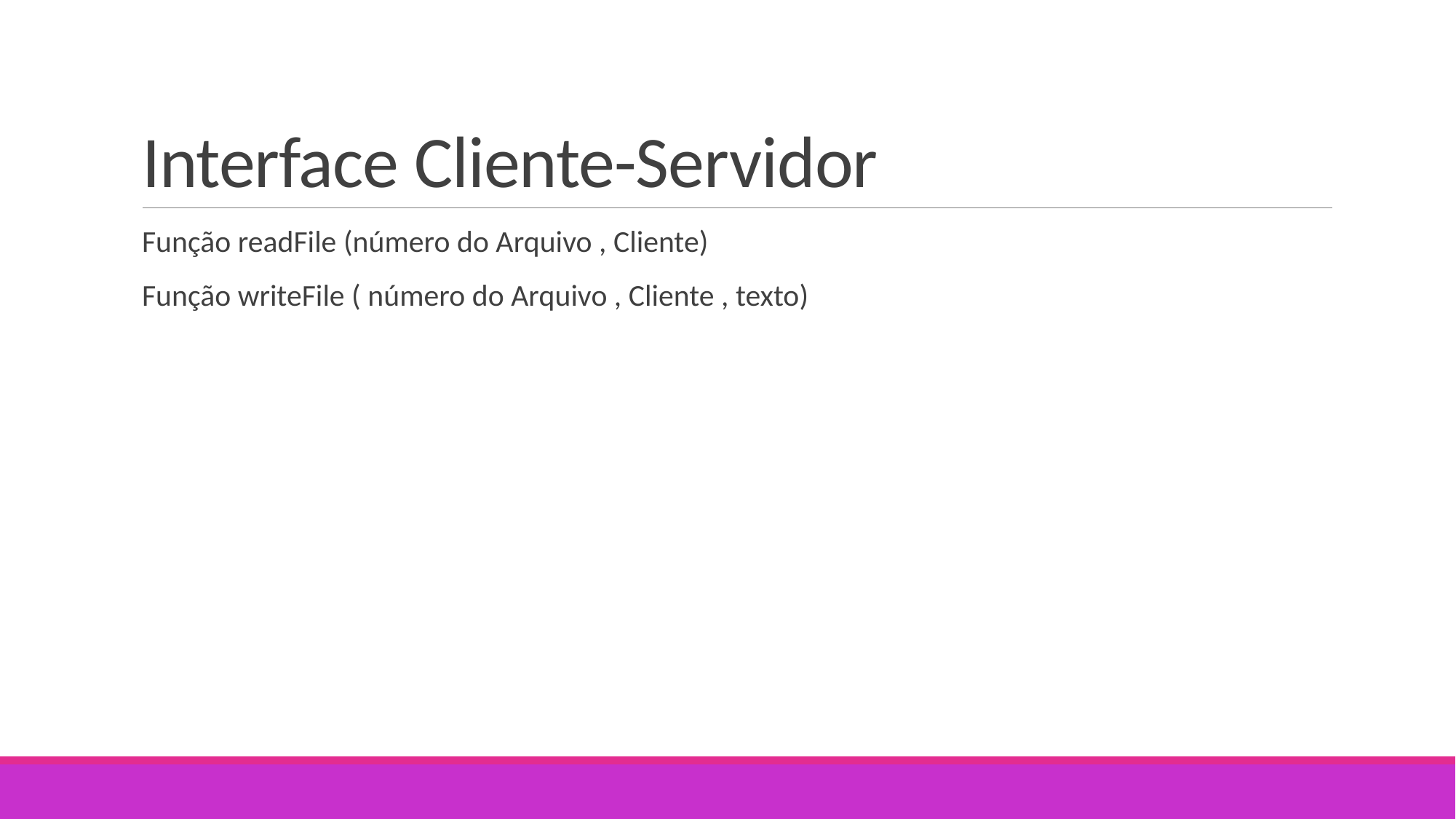

# Interface Cliente-Servidor
Função readFile (número do Arquivo , Cliente)
Função writeFile ( número do Arquivo , Cliente , texto)